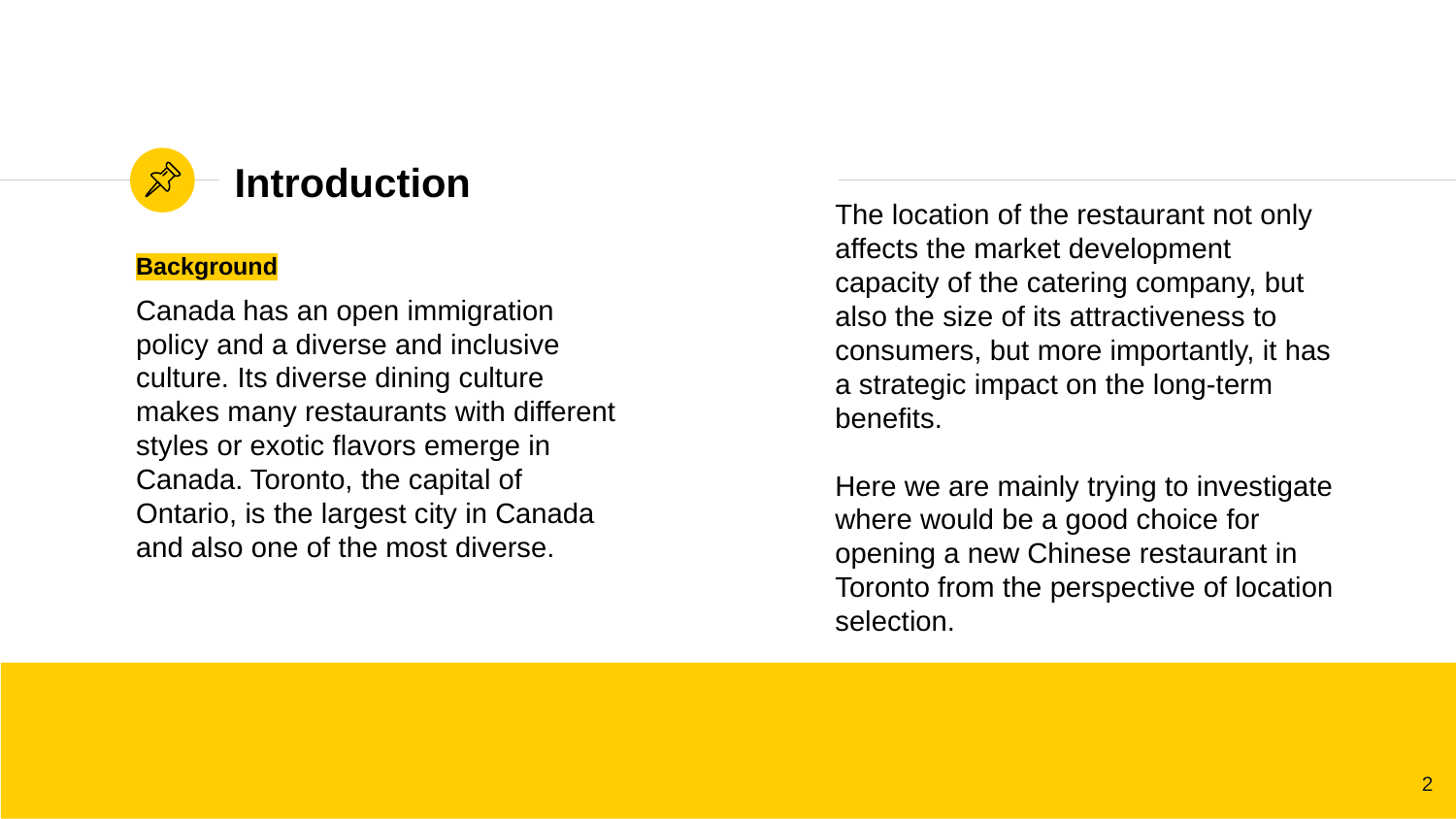

# Introduction

The location of the restaurant not only affects the market development capacity of the catering company, but also the size of its attractiveness to consumers, but more importantly, it has a strategic impact on the long-term benefits.

Here we are mainly trying to investigate where would be a good choice for opening a new Chinese restaurant in Toronto from the perspective of location selection.
Background
Canada has an open immigration policy and a diverse and inclusive culture. Its diverse dining culture makes many restaurants with different styles or exotic flavors emerge in Canada. Toronto, the capital of Ontario, is the largest city in Canada and also one of the most diverse.

2